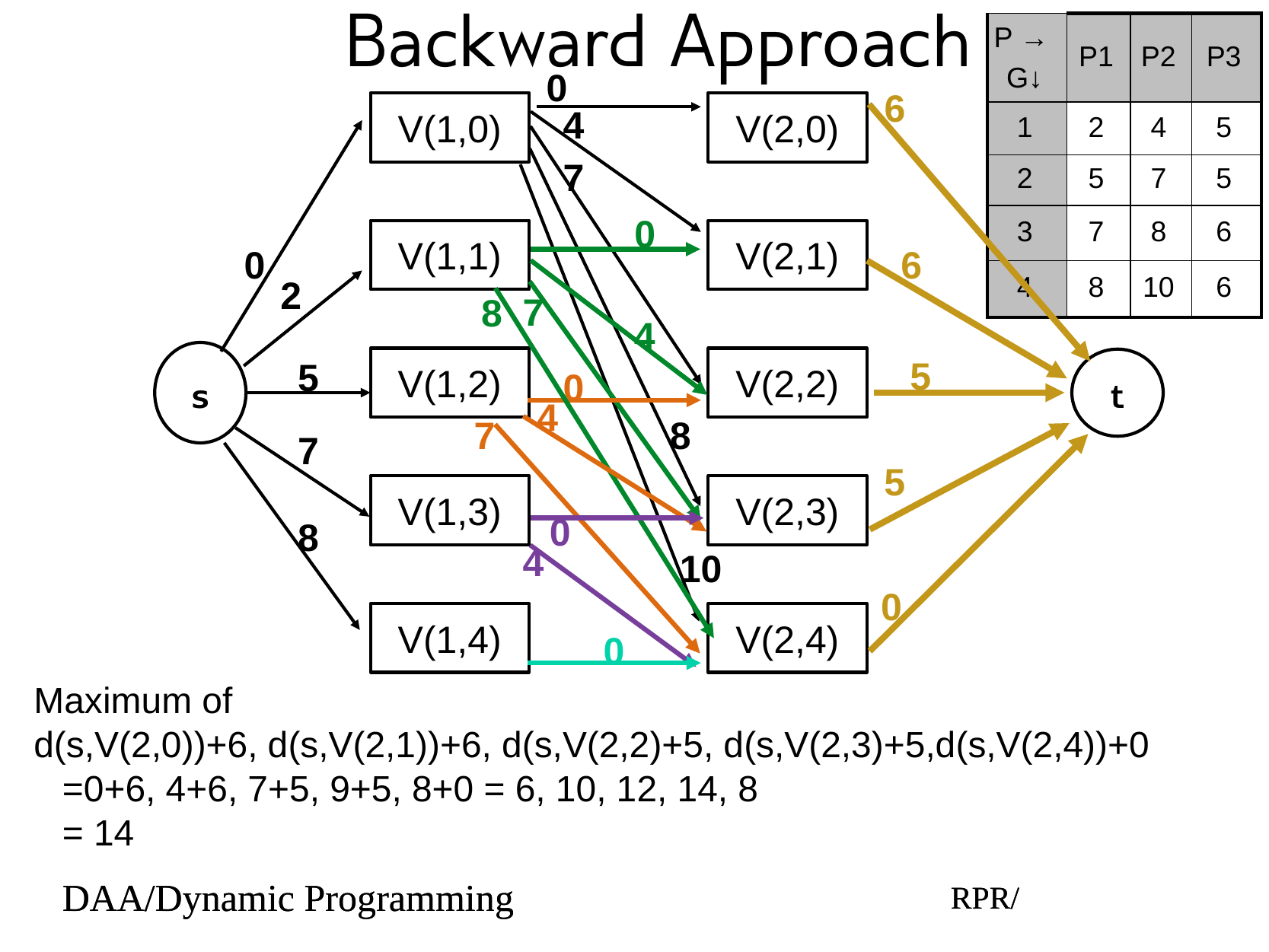

# Backward Approach
| P → G↓ | P1 | P2 | P3 |
| --- | --- | --- | --- |
| 1 | 2 | 4 | 5 |
| 2 | 5 | 7 | 5 |
| 3 | 7 | 8 | 6 |
| 4 | 8 | 10 | 6 |
0
6
V(1,0)
V(2,0)
4

0

7

0
V(1,1)
V(2,1)
6

2

7
8

4
s
5
5

V(1,2)
V(2,2)
t
0
4

7
8

7

8
5
V(1,3)
V(2,3)
0

4
10

0
V(1,4)
V(2,4)
0

Maximum of
d(s,V(2,0))+6, d(s,V(2,1))+6, d(s,V(2,2)+5, d(s,V(2,3)+5,d(s,V(2,4))+0
=0+6, 4+6, 7+5, 9+5, 8+0 = 6, 10, 12, 14, 8
= 14
DAA/Dynamic Programming
RPR/
18